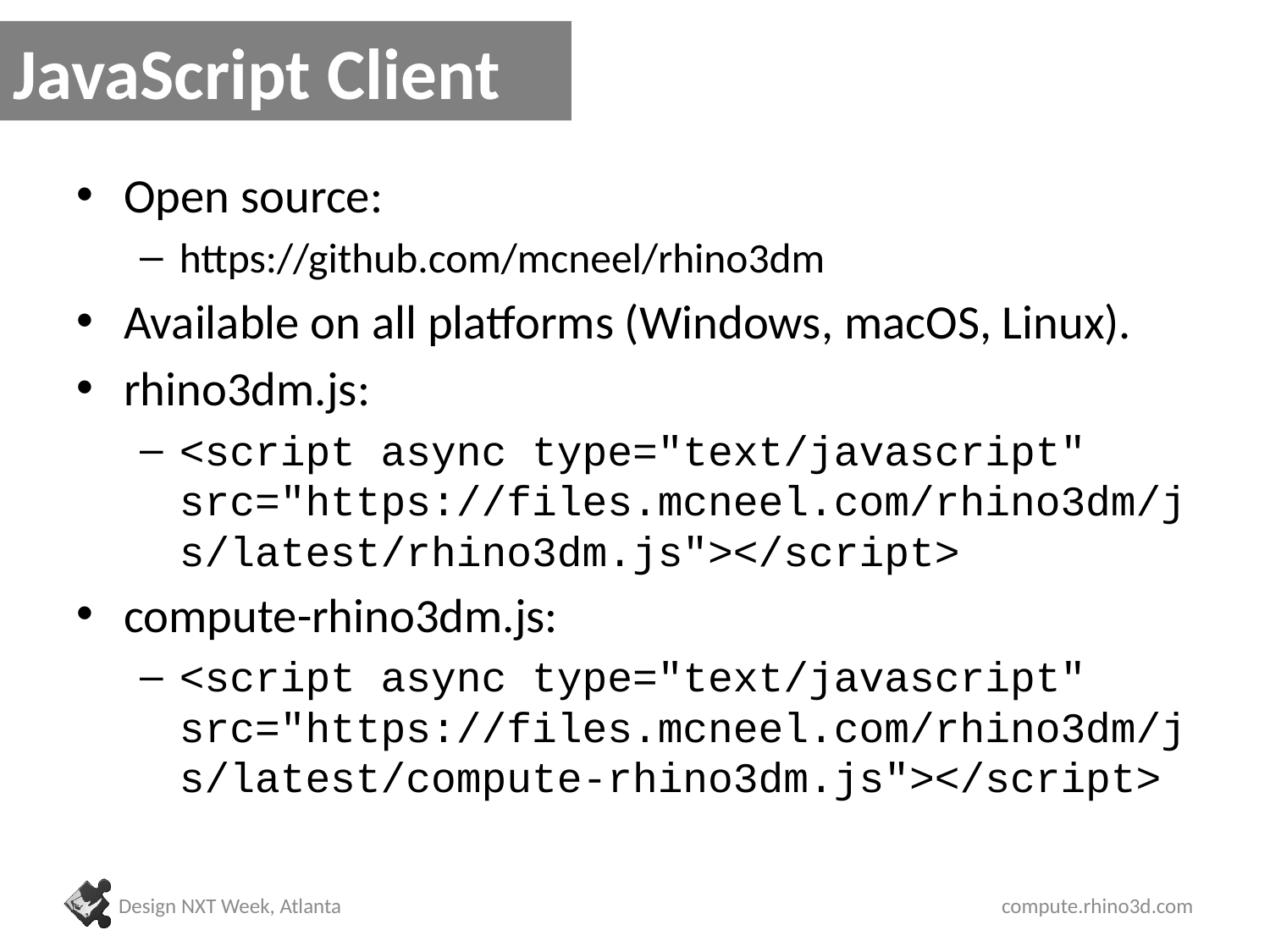

# JavaScript Client
Open source:
https://github.com/mcneel/rhino3dm
Available on all platforms (Windows, macOS, Linux).
rhino3dm.js:
<script async type="text/javascript" src="https://files.mcneel.com/rhino3dm/js/latest/rhino3dm.js"></script>
compute-rhino3dm.js:
<script async type="text/javascript" src="https://files.mcneel.com/rhino3dm/js/latest/compute-rhino3dm.js"></script>
Design NXT Week, Atlanta